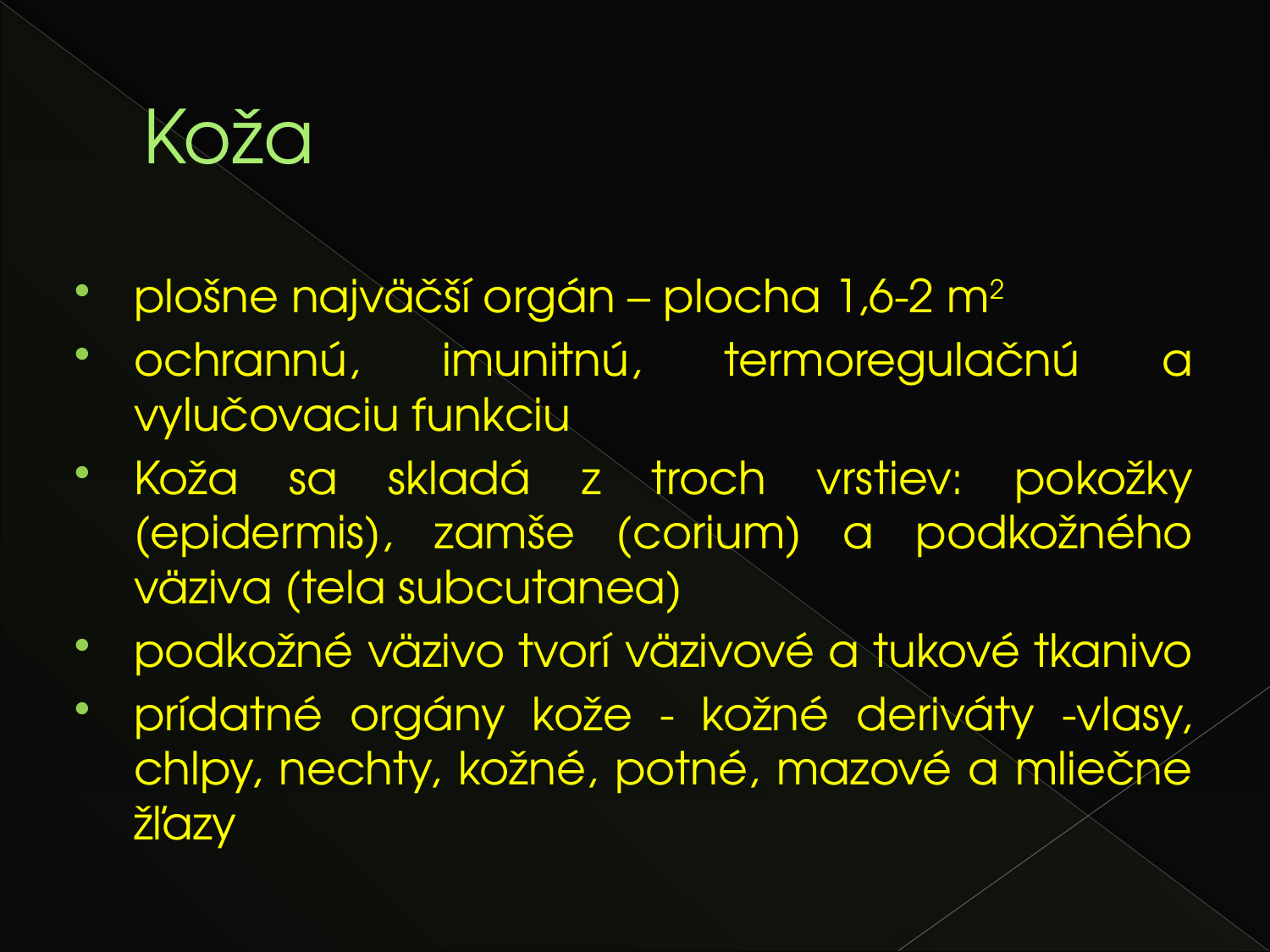

# Koža
plošne najväčší orgán – plocha 1,6-2 m2
ochrannú, imunitnú, termoregulačnú a vylučovaciu funkciu
Koža sa skladá z troch vrstiev: pokožky (epidermis), zamše (corium) a podkožného väziva (tela subcutanea)
podkožné väzivo tvorí väzivové a tukové tkanivo
prídatné orgány kože - kožné deriváty -vlasy, chlpy, nechty, kožné, potné, mazové a mliečne žľazy